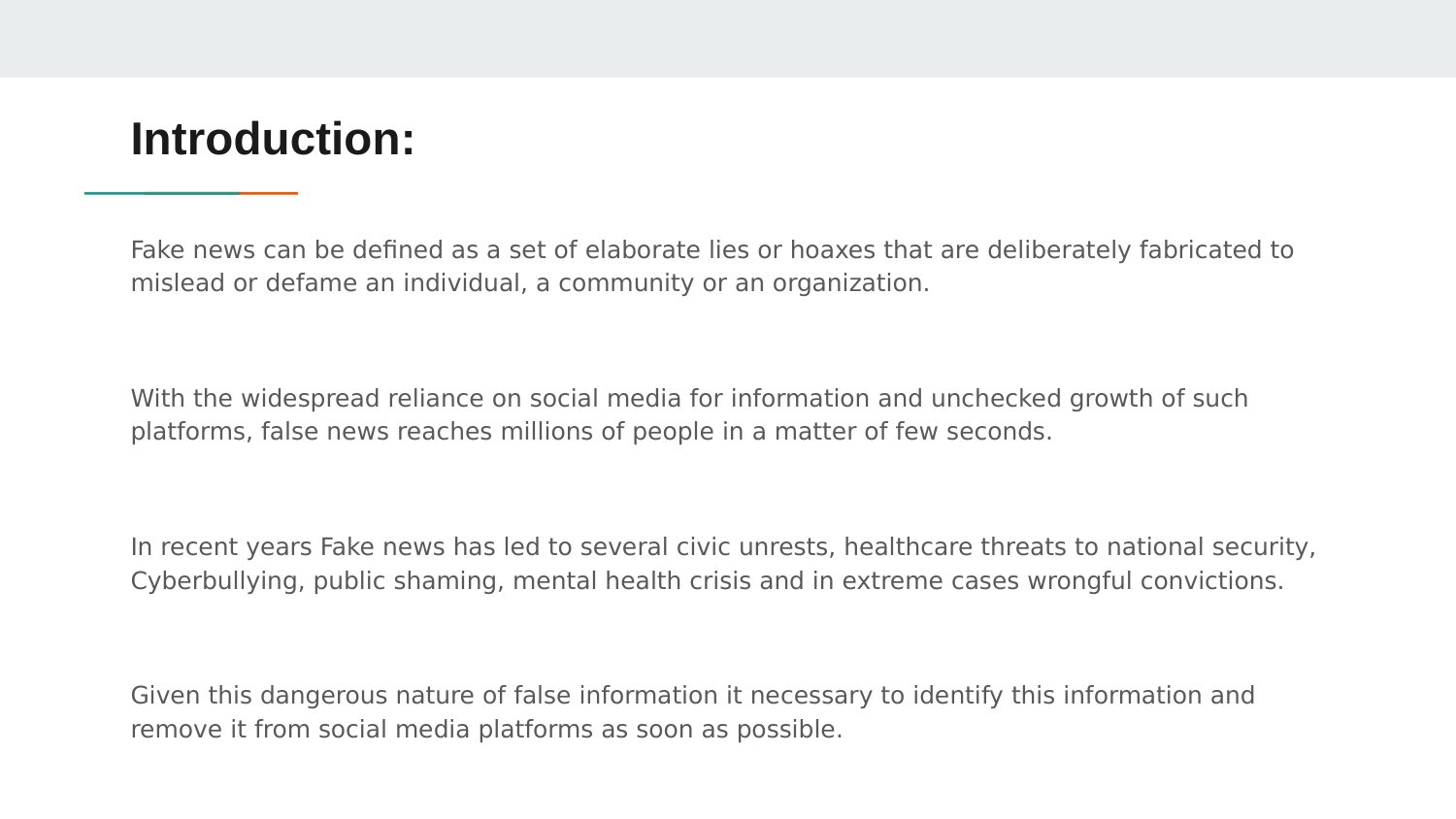

# Introduction:
Fake news can be defined as a set of elaborate lies or hoaxes that are deliberately fabricated to mislead or defame an individual, a community or an organization.

With the widespread reliance on social media for information and unchecked growth of such platforms, false news reaches millions of people in a matter of few seconds.

In recent years Fake news has led to several civic unrests, healthcare threats to national security, Cyberbullying, public shaming, mental health crisis and in extreme cases wrongful convictions.

Given this dangerous nature of false information it necessary to identify this information and remove it from social media platforms as soon as possible.